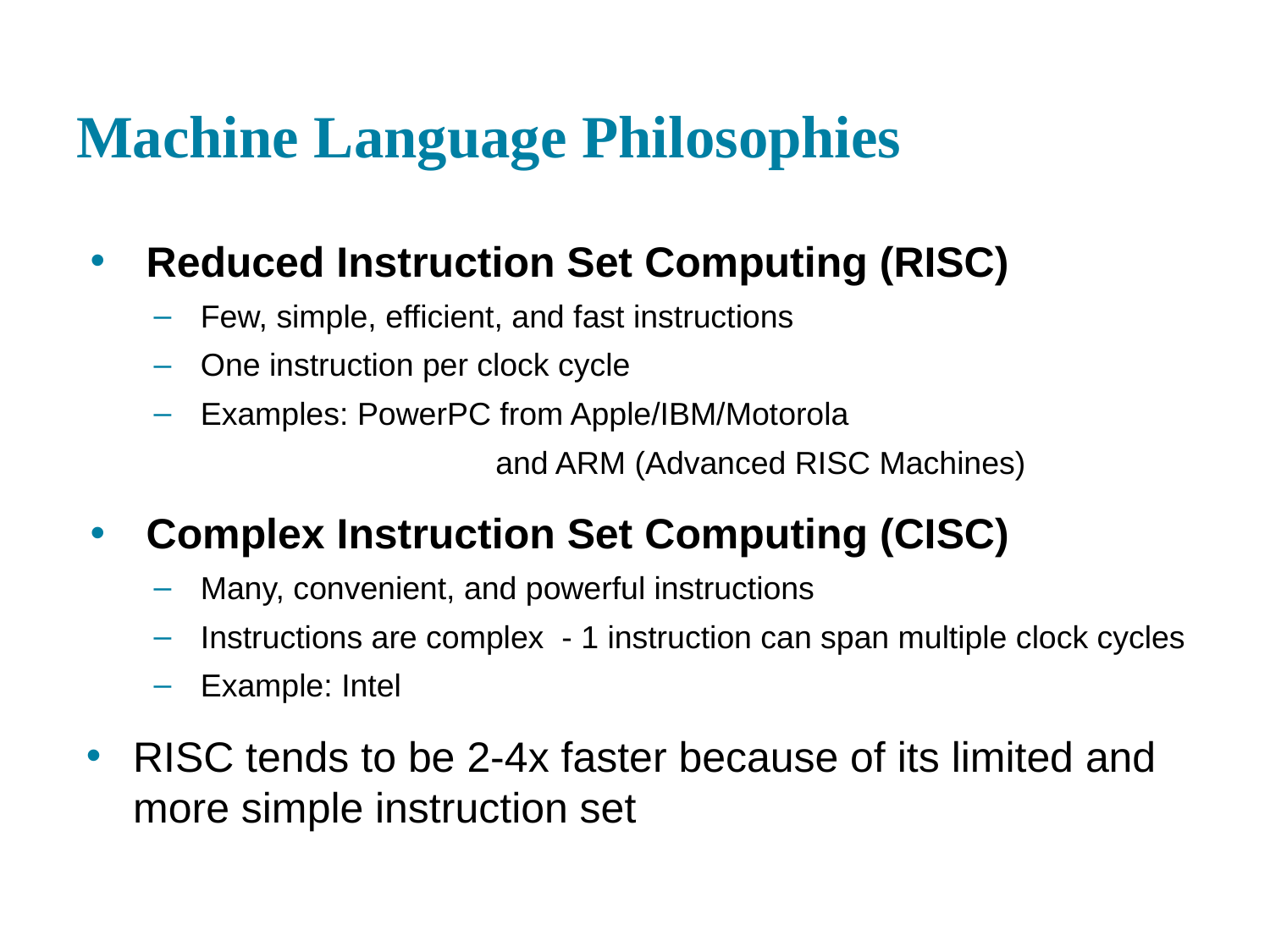

# Machine Language Philosophies
Reduced Instruction Set Computing (RISC)
Few, simple, efficient, and fast instructions
One instruction per clock cycle
Examples: PowerPC from Apple/IBM/Motorola
			       and ARM (Advanced RISC Machines)
Complex Instruction Set Computing (CISC)
Many, convenient, and powerful instructions
Instructions are complex  - 1 instruction can span multiple clock cycles
Example: Intel
RISC tends to be 2-4x faster because of its limited and more simple instruction set